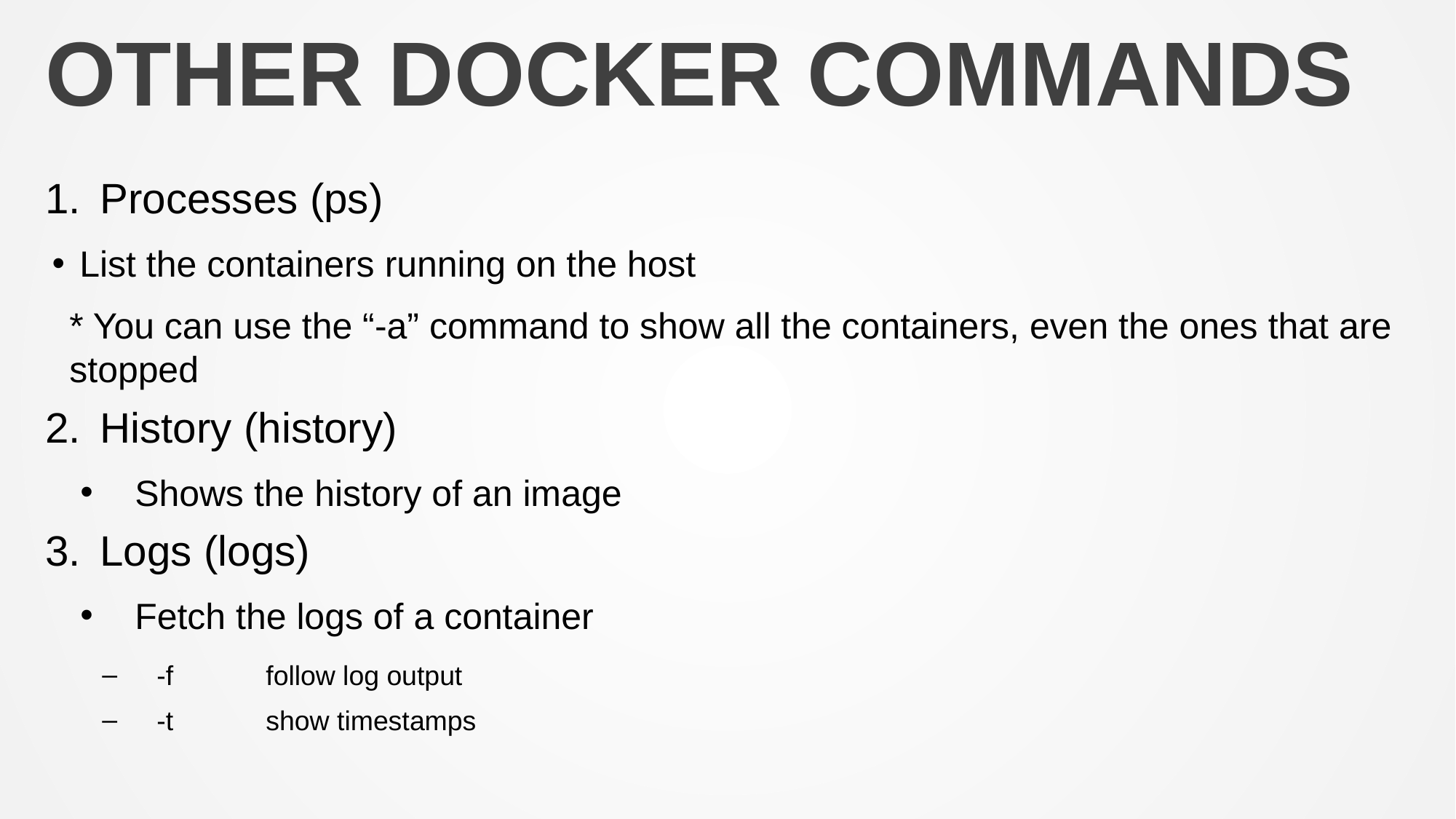

# OTHER DOCKER COMMANDS

Processes (ps)
List the containers running on the host
* You can use the “-a” command to show all the containers, even the ones that are stopped
History (history)
Shows the history of an image
Logs (logs)
Fetch the logs of a container
-f 	follow log output
-t 	show timestamps